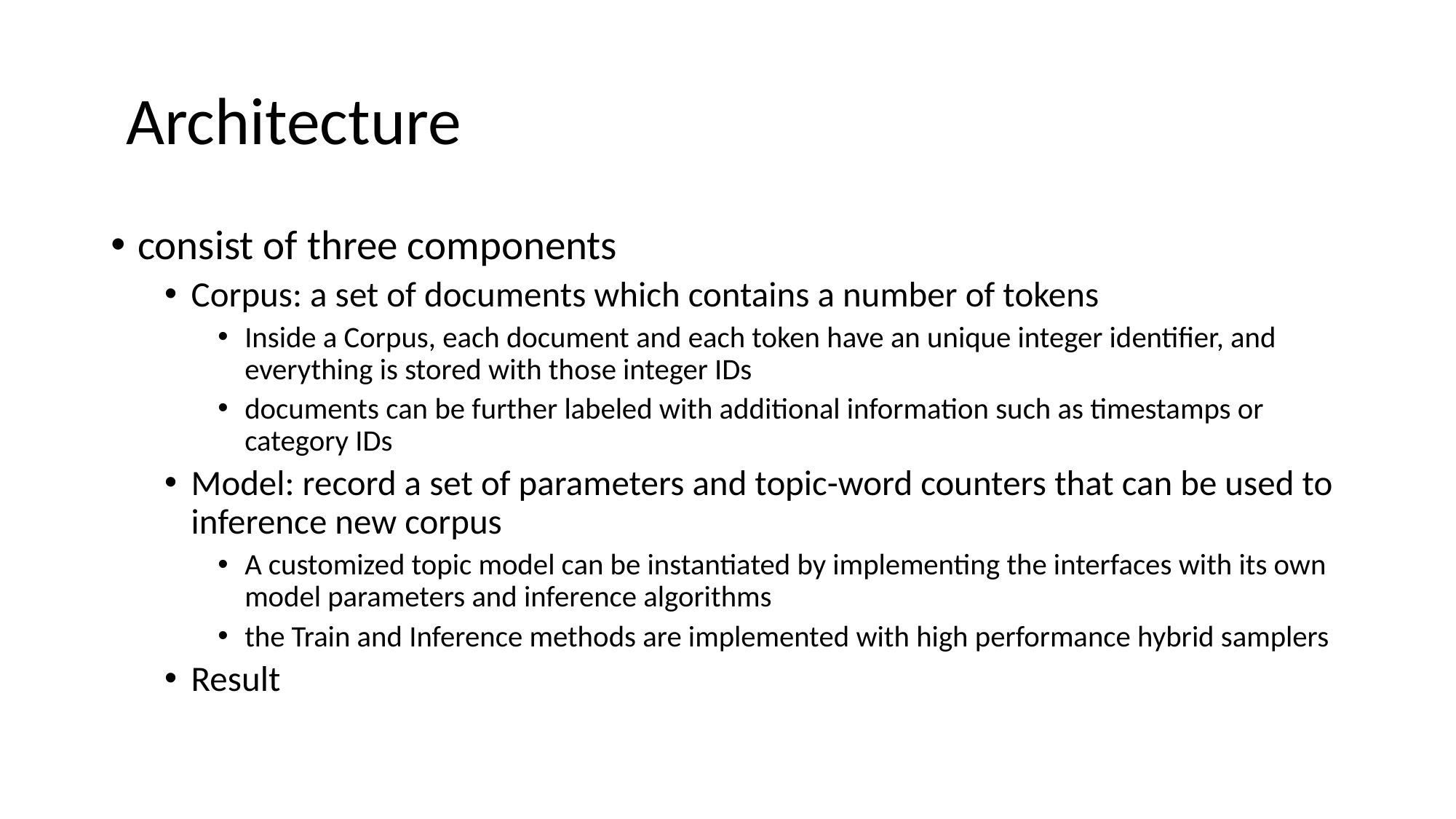

# Architecture
consist of three components
Corpus: a set of documents which contains a number of tokens
Inside a Corpus, each document and each token have an unique integer identifier, and everything is stored with those integer IDs
documents can be further labeled with additional information such as timestamps or category IDs
Model: record a set of parameters and topic-word counters that can be used to inference new corpus
A customized topic model can be instantiated by implementing the interfaces with its own model parameters and inference algorithms
the Train and Inference methods are implemented with high performance hybrid samplers
Result